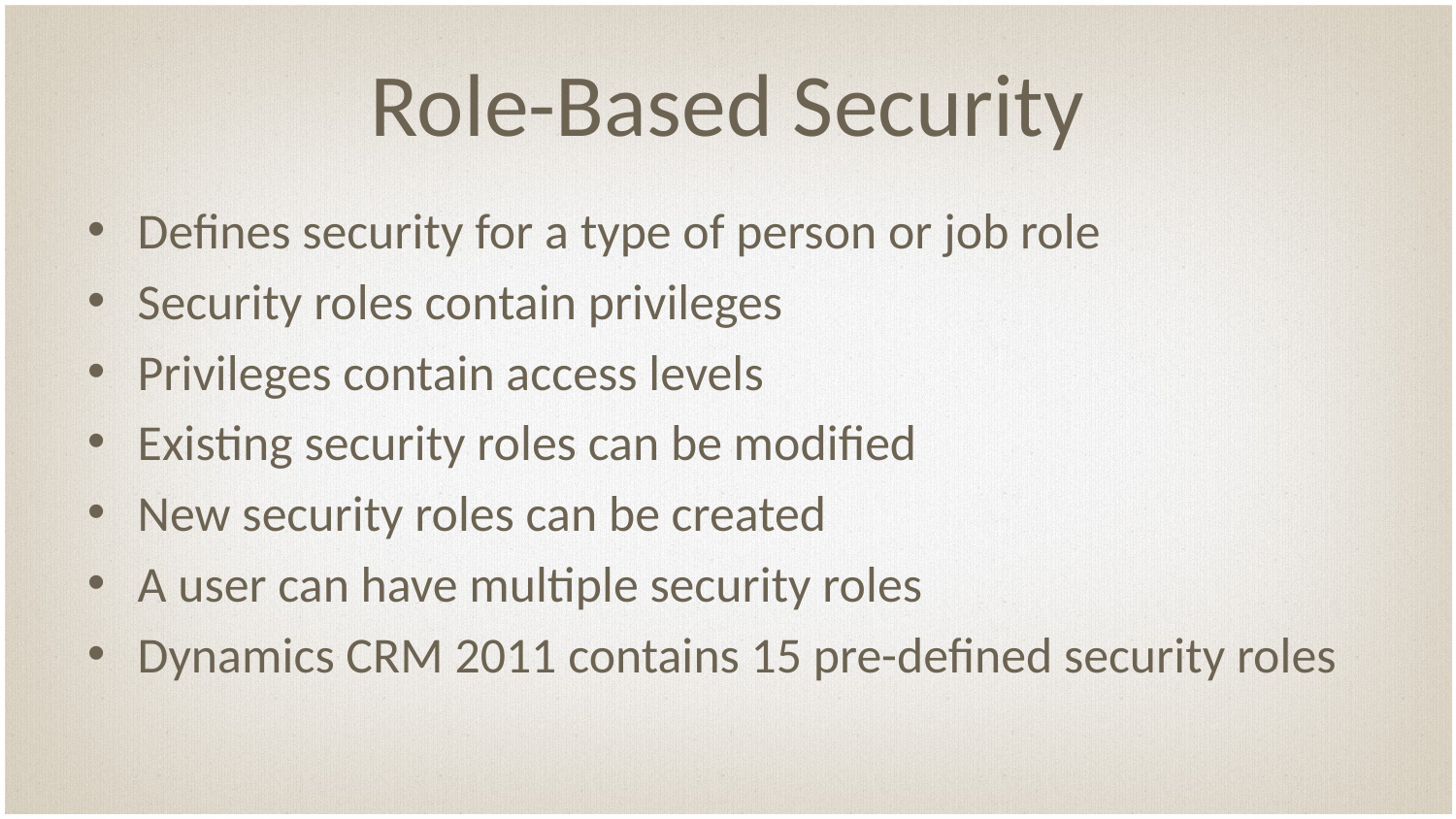

# Role-Based Security
Defines security for a type of person or job role
Security roles contain privileges
Privileges contain access levels
Existing security roles can be modified
New security roles can be created
A user can have multiple security roles
Dynamics CRM 2011 contains 15 pre-defined security roles